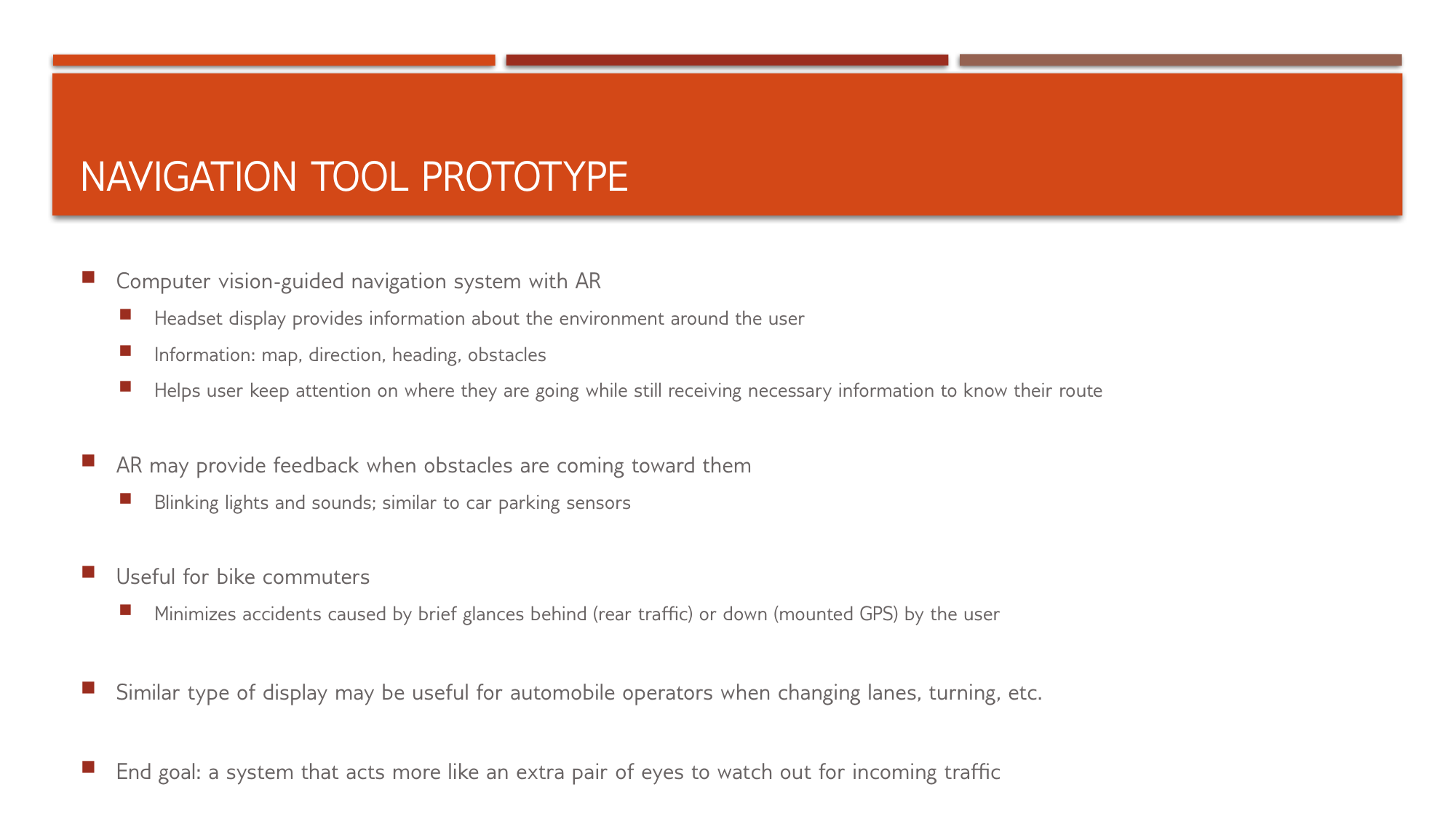

# Navigation tool prototype
Computer vision-guided navigation system with AR
Headset display provides information about the environment around the user
Information: map, direction, heading, obstacles
Helps user keep attention on where they are going while still receiving necessary information to know their route

AR may provide feedback when obstacles are coming toward them
Blinking lights and sounds; similar to car parking sensors

Useful for bike commuters
Minimizes accidents caused by brief glances behind (rear traffic) or down (mounted GPS) by the user

Similar type of display may be useful for automobile operators when changing lanes, turning, etc.

End goal: a system that acts more like an extra pair of eyes to watch out for incoming traffic